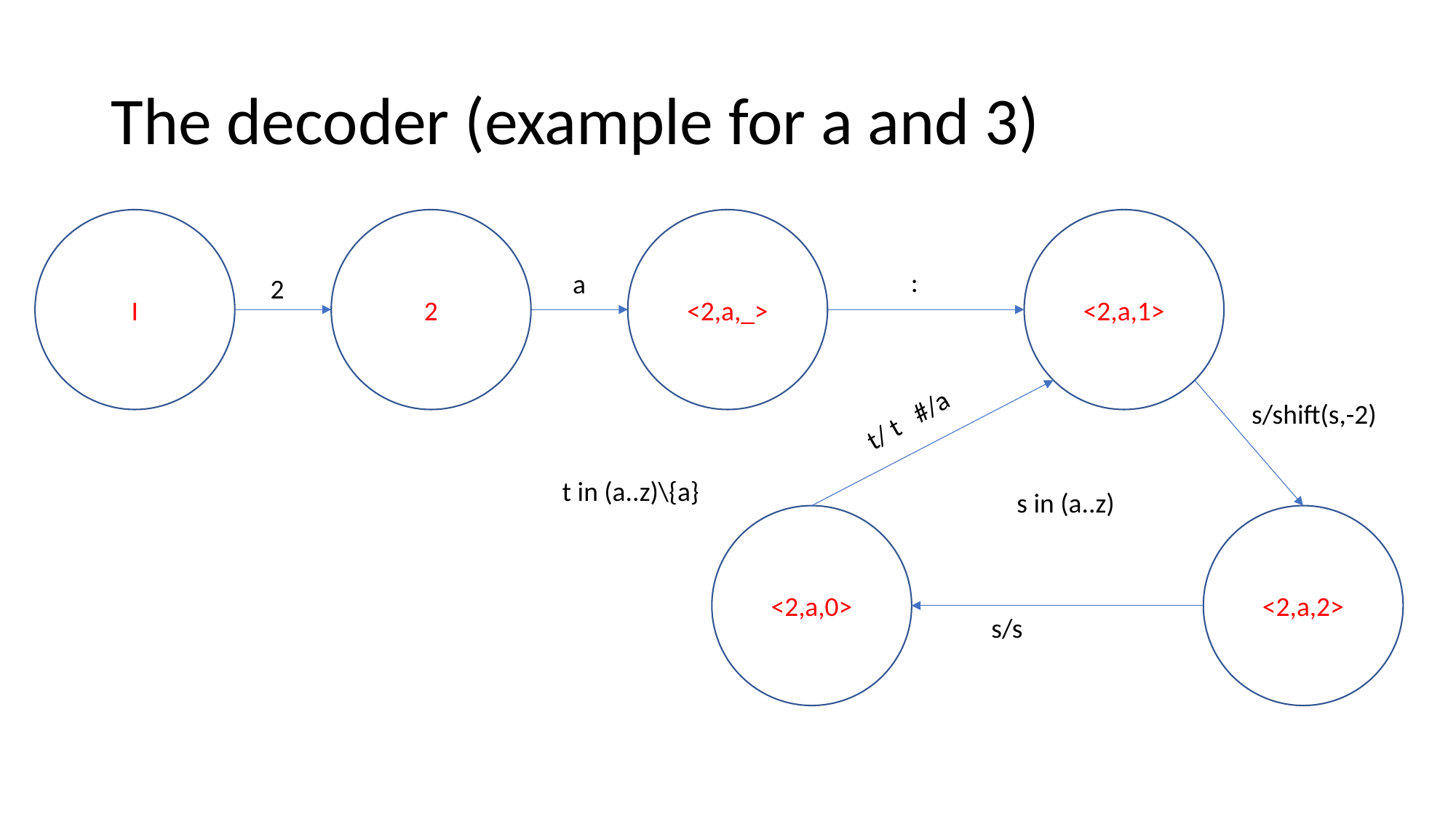

# The decoder (example for a and 3)
I
2
<2,a,_>
<2,a,1>
:
a
2
s/shift(s,-2)
t/ t   #/a
t in (a..z)\{a}
s in (a..z)
<2,a,0>
<2,a,2>
s/s